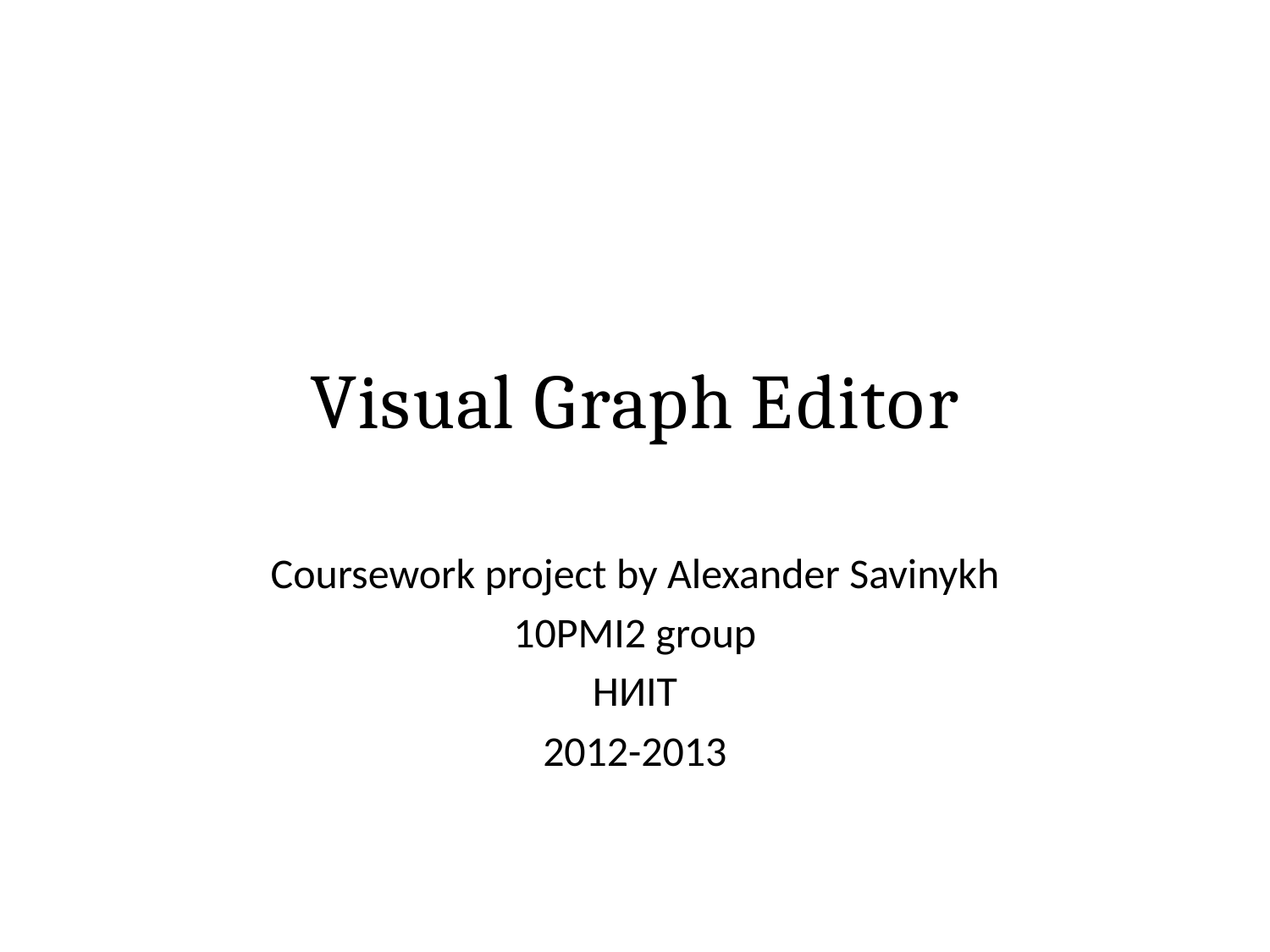

# Visual Graph Editor
Coursework project by Alexander Savinykh
10PMI2 group
НИIT
2012-2013